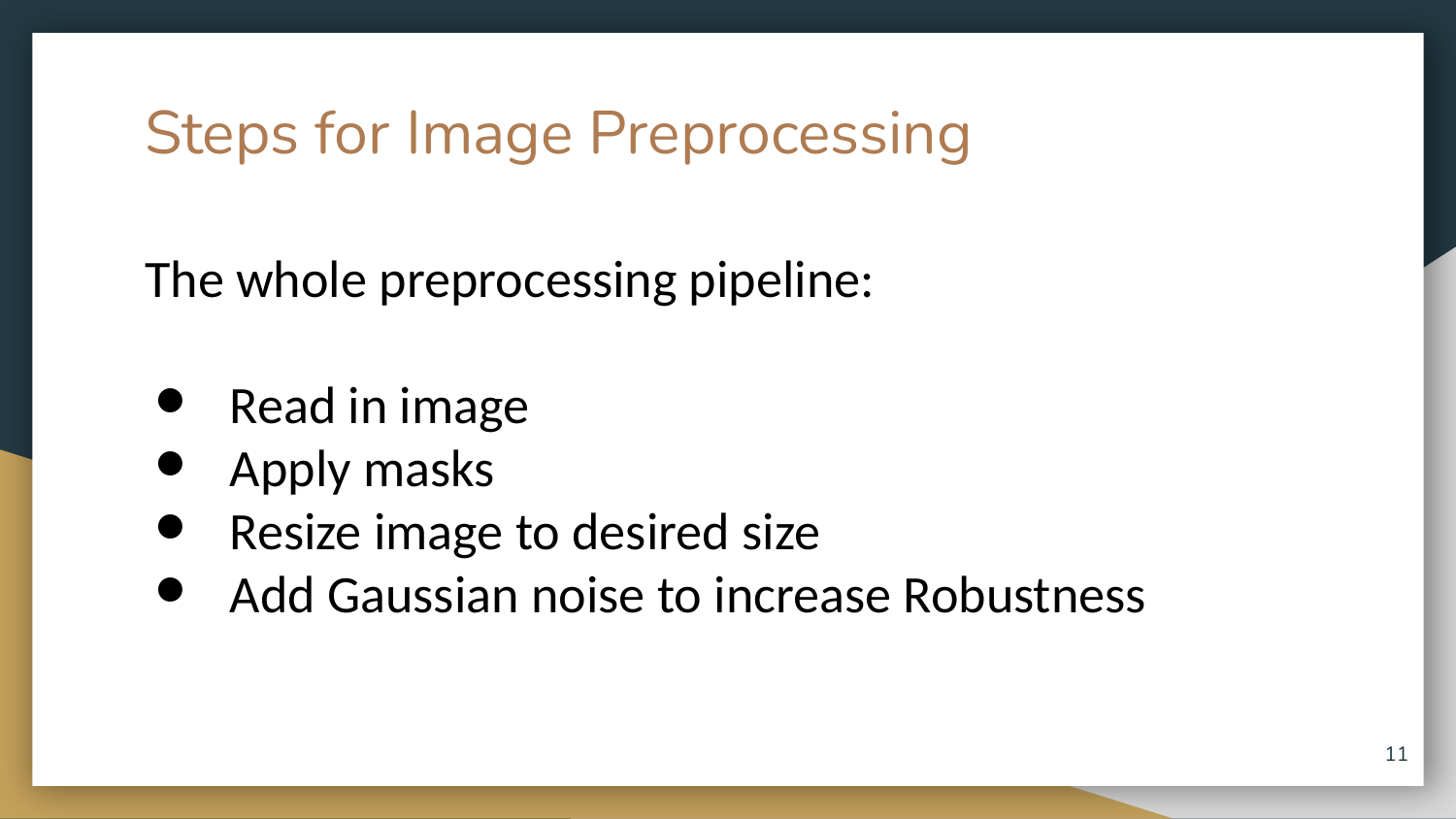

# Steps for Image Preprocessing
The whole preprocessing pipeline:

 Read in image
 Apply masks
 Resize image to desired size
 Add Gaussian noise to increase Robustness
11